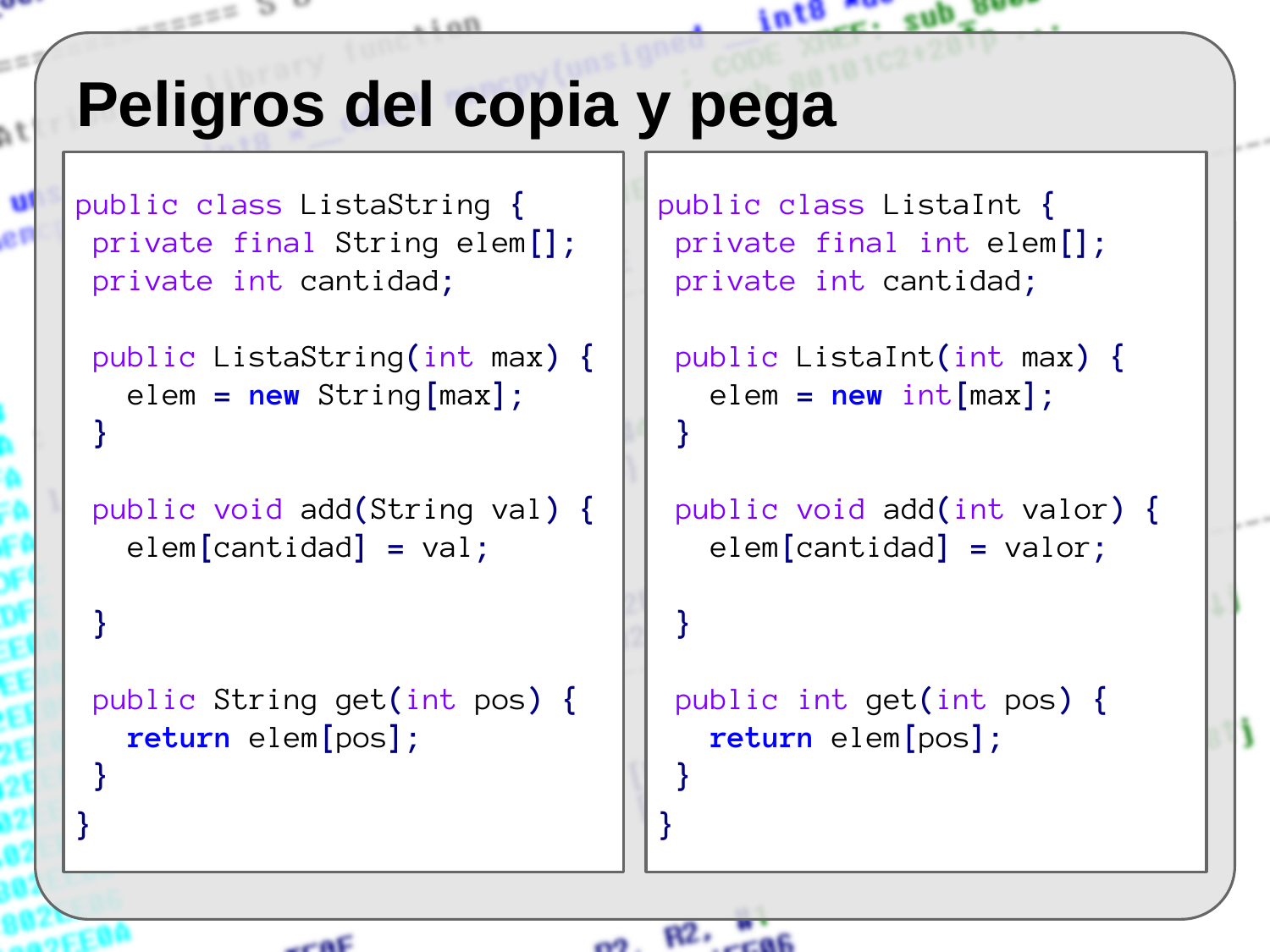

# Peligros del copia y pega
public class ListaString {
 private final String elem[];
 private int cantidad;

 public ListaString(int max) {
   elem = new String[max];
 }

 public void add(String val) {
   elem[cantidad] = val;

 }

 public String get(int pos) {
   return elem[pos];
 }
}
public class ListaInt {
 private final int elem[];
 private int cantidad;

 public ListaInt(int max) {
   elem = new int[max];
 }

 public void add(int valor) {
   elem[cantidad] = valor;

 }

 public int get(int pos) {
   return elem[pos];
 }
}